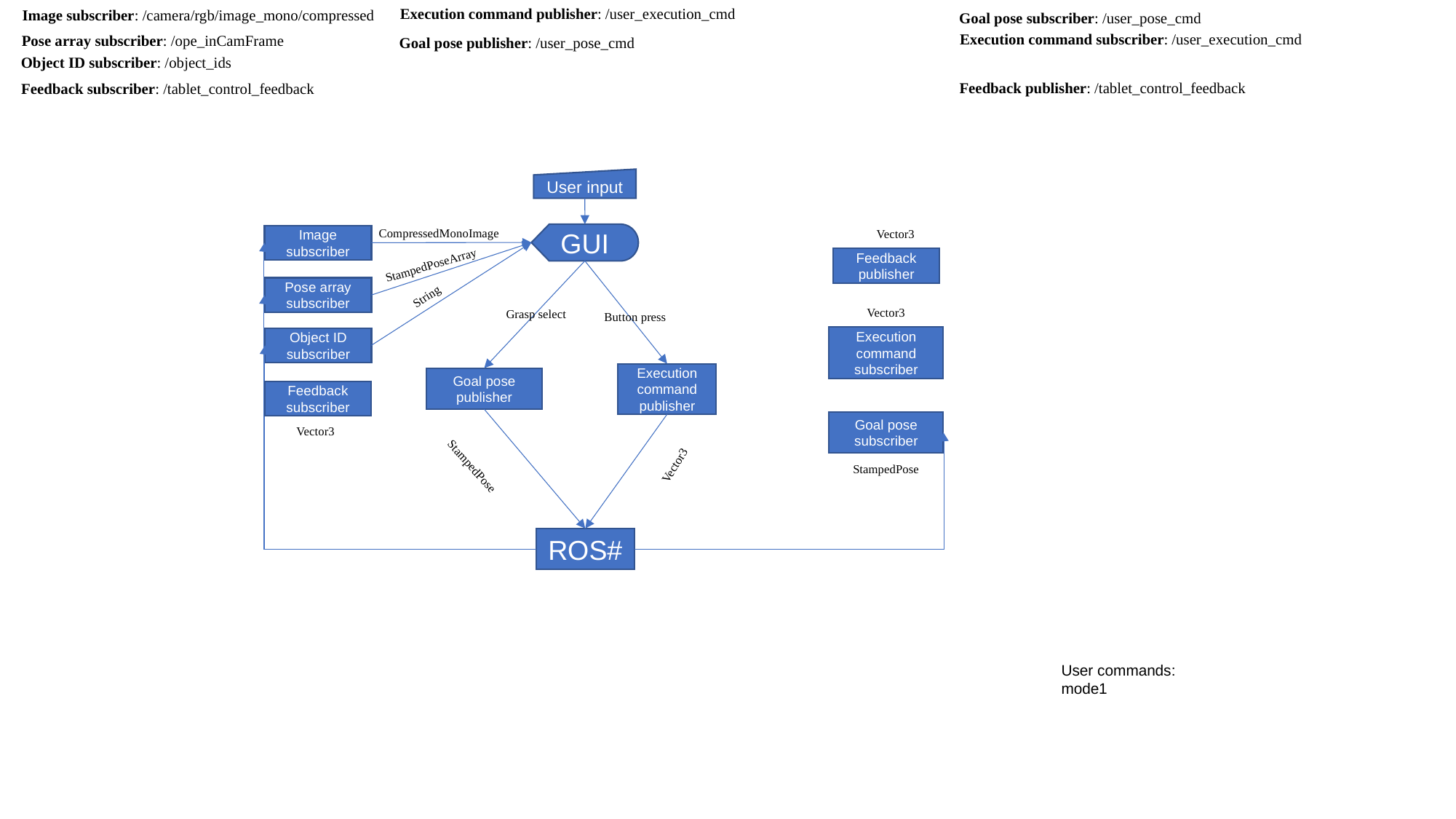

Image subscriber: /camera/rgb/image_mono/compressed
Execution command publisher: /user_execution_cmd
Goal pose subscriber: /user_pose_cmd
Execution command subscriber: /user_execution_cmd
Pose array subscriber: /ope_inCamFrame
Goal pose publisher: /user_pose_cmd
Object ID subscriber: /object_ids
Feedback publisher: /tablet_control_feedback
Feedback subscriber: /tablet_control_feedback
User input
CompressedMonoImage
Vector3
GUI
Image subscriber
Feedback publisher
StampedPoseArray
Pose array subscriber
String
Vector3
Grasp select
Button press
Execution command subscriber
Object ID subscriber
Execution command publisher
Goal pose publisher
Feedback subscriber
Goal pose subscriber
Vector3
Vector3
StampedPose
StampedPose
ROS#
User commands:
mode1